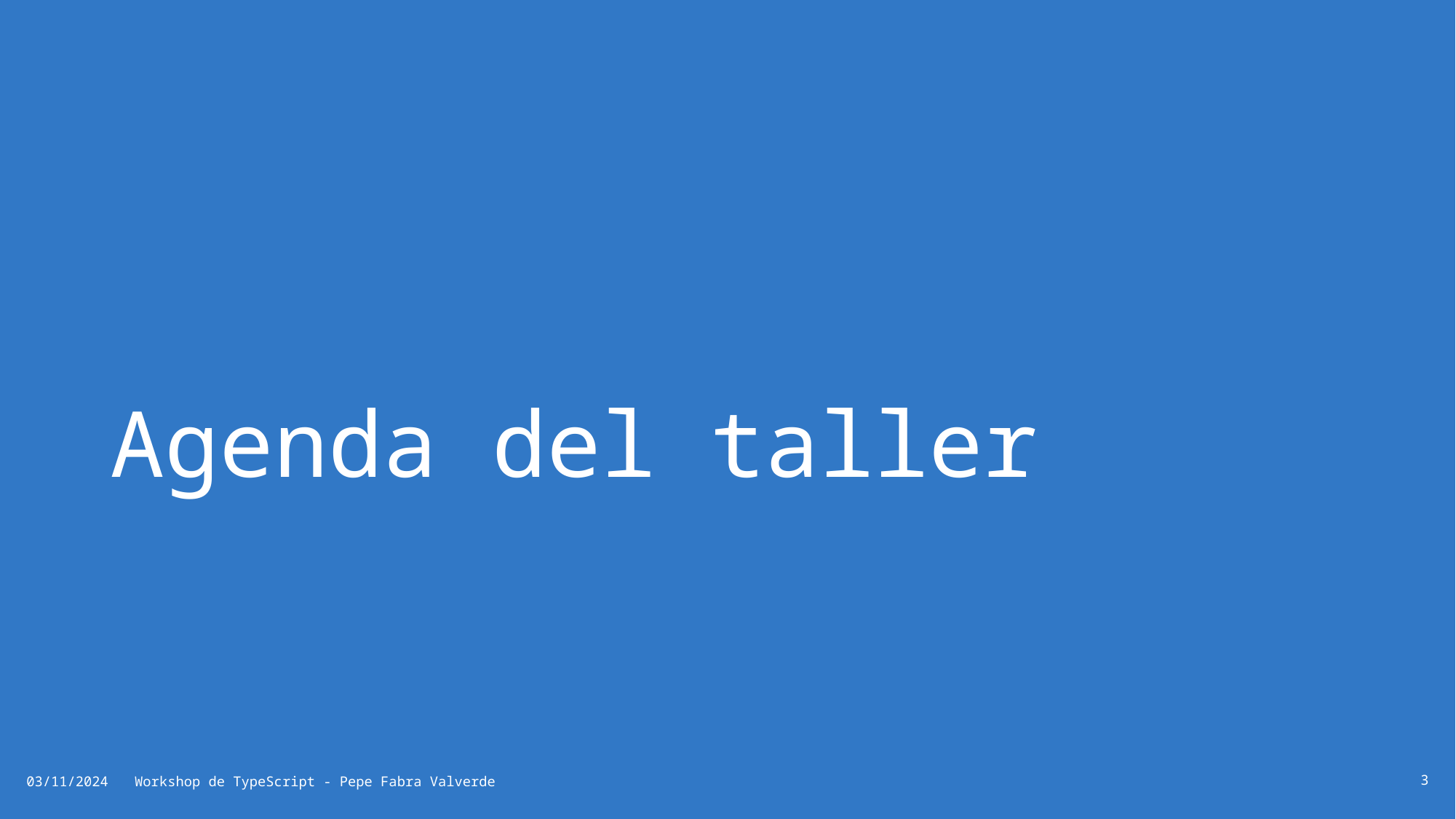

# Agenda del taller

03/11/2024
Workshop de TypeScript - Pepe Fabra Valverde
3